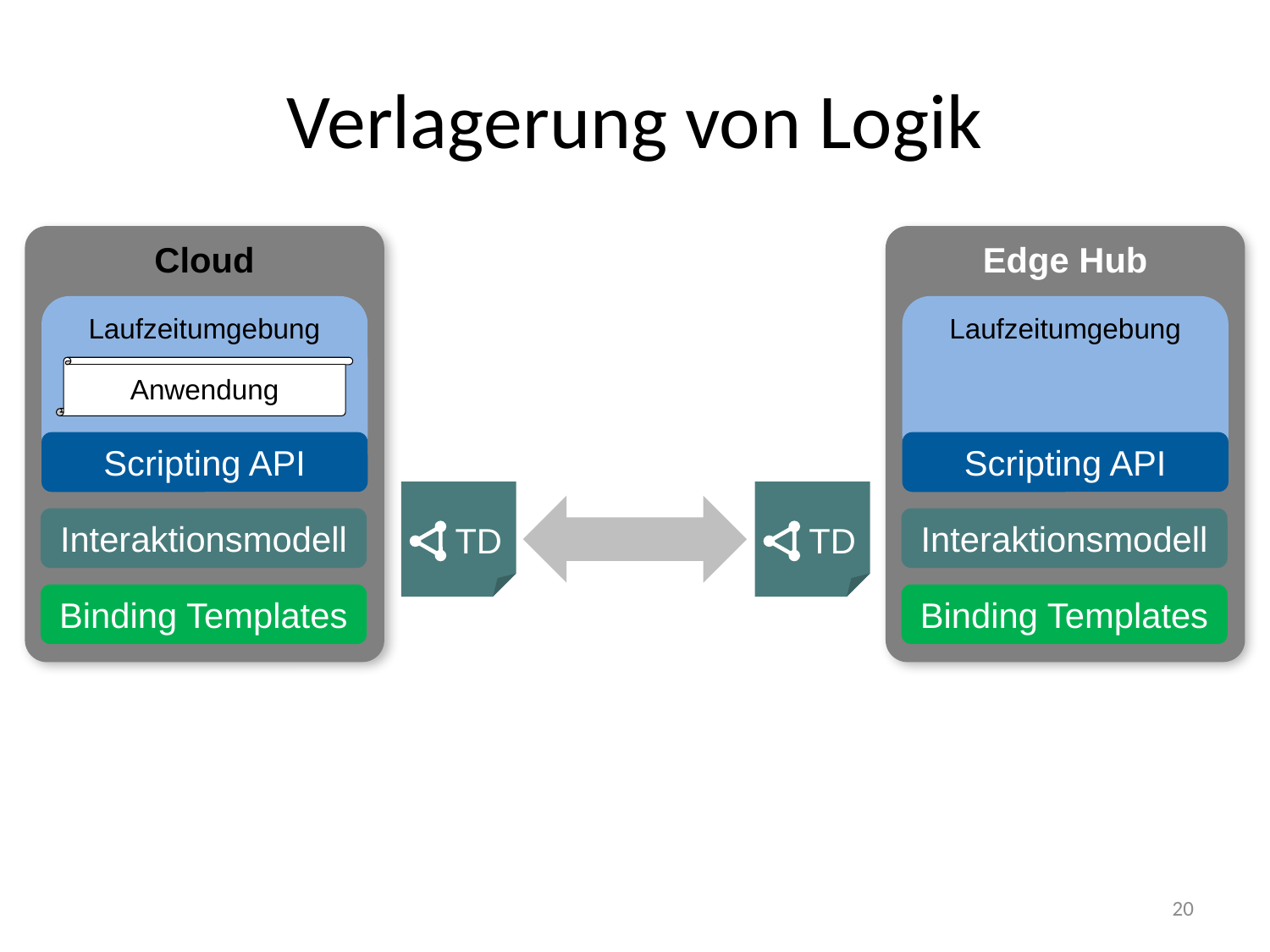

# Verlagerung von Logik
Cloud
Edge Hub
Laufzeitumgebung
Laufzeitumgebung
Anwendung
Scripting API
Scripting API
TD

TD

Interaktionsmodell
Interaktionsmodell
Binding Templates
Binding Templates
20